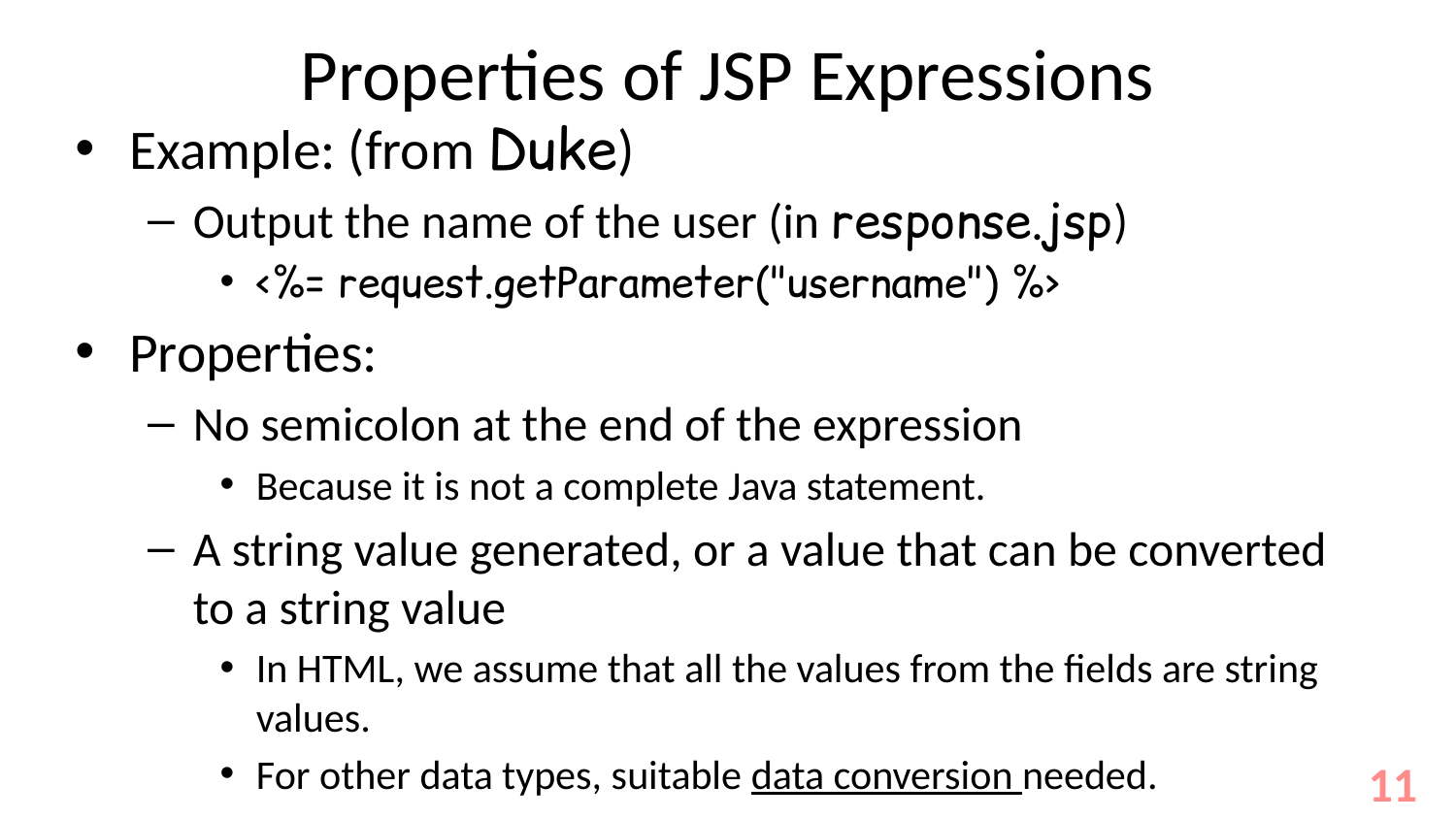

# Properties of JSP Expressions
Example: (from Duke)
Output the name of the user (in response.jsp)
<%= request.getParameter("username") %>
Properties:
No semicolon at the end of the expression
Because it is not a complete Java statement.
A string value generated, or a value that can be converted to a string value
In HTML, we assume that all the values from the fields are string values.
For other data types, suitable data conversion needed.
11